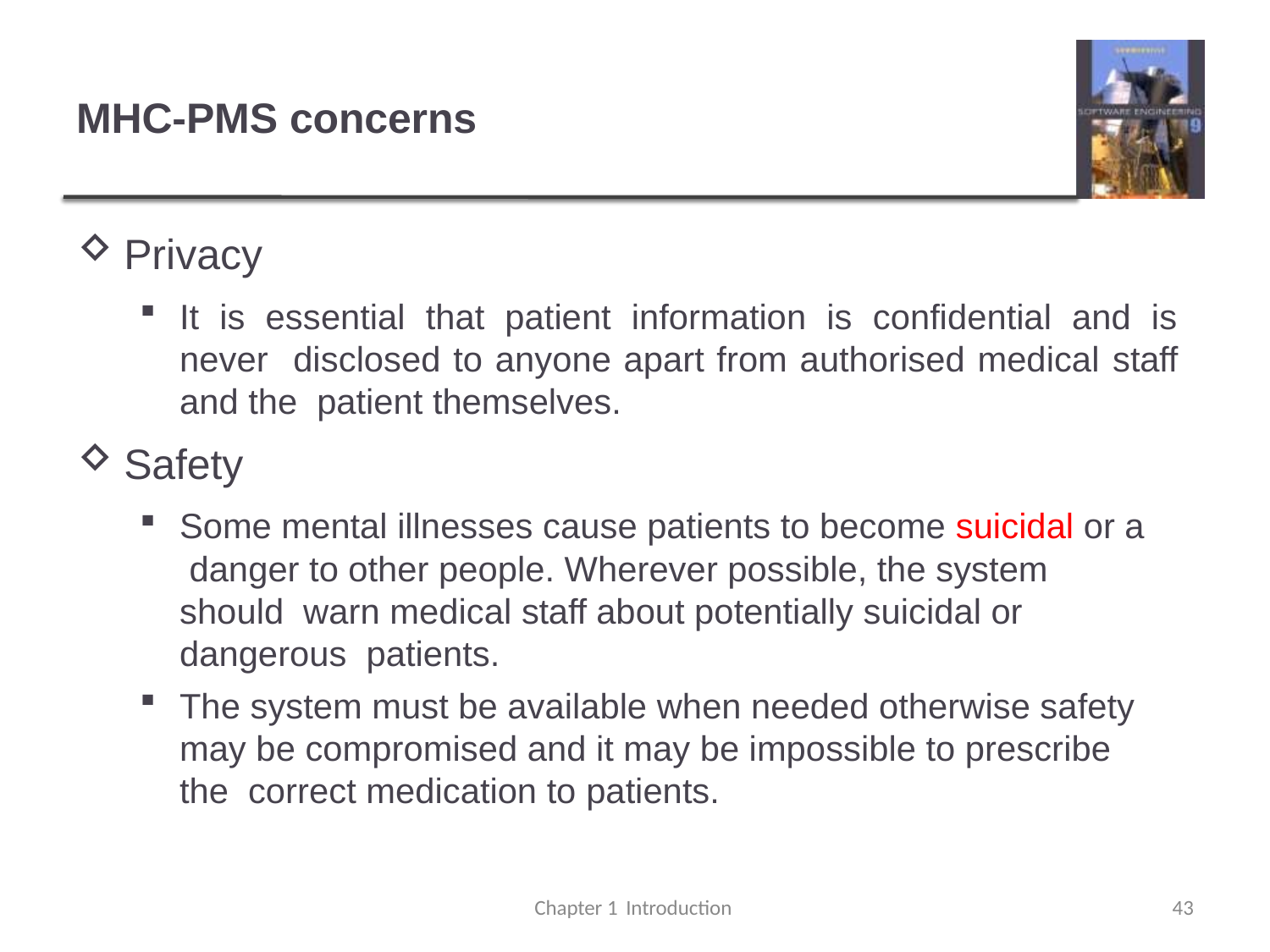

# MHC-PMS concerns
Privacy
It is essential that patient information is confidential and is never  disclosed to anyone apart from authorised medical staff and the  patient themselves.
Safety
Some mental illnesses cause patients to become suicidal or a  danger to other people. Wherever possible, the system should  warn medical staff about potentially suicidal or dangerous  patients.
The system must be available when needed otherwise safety  may be compromised and it may be impossible to prescribe the  correct medication to patients.
Chapter 1 Introduction
43